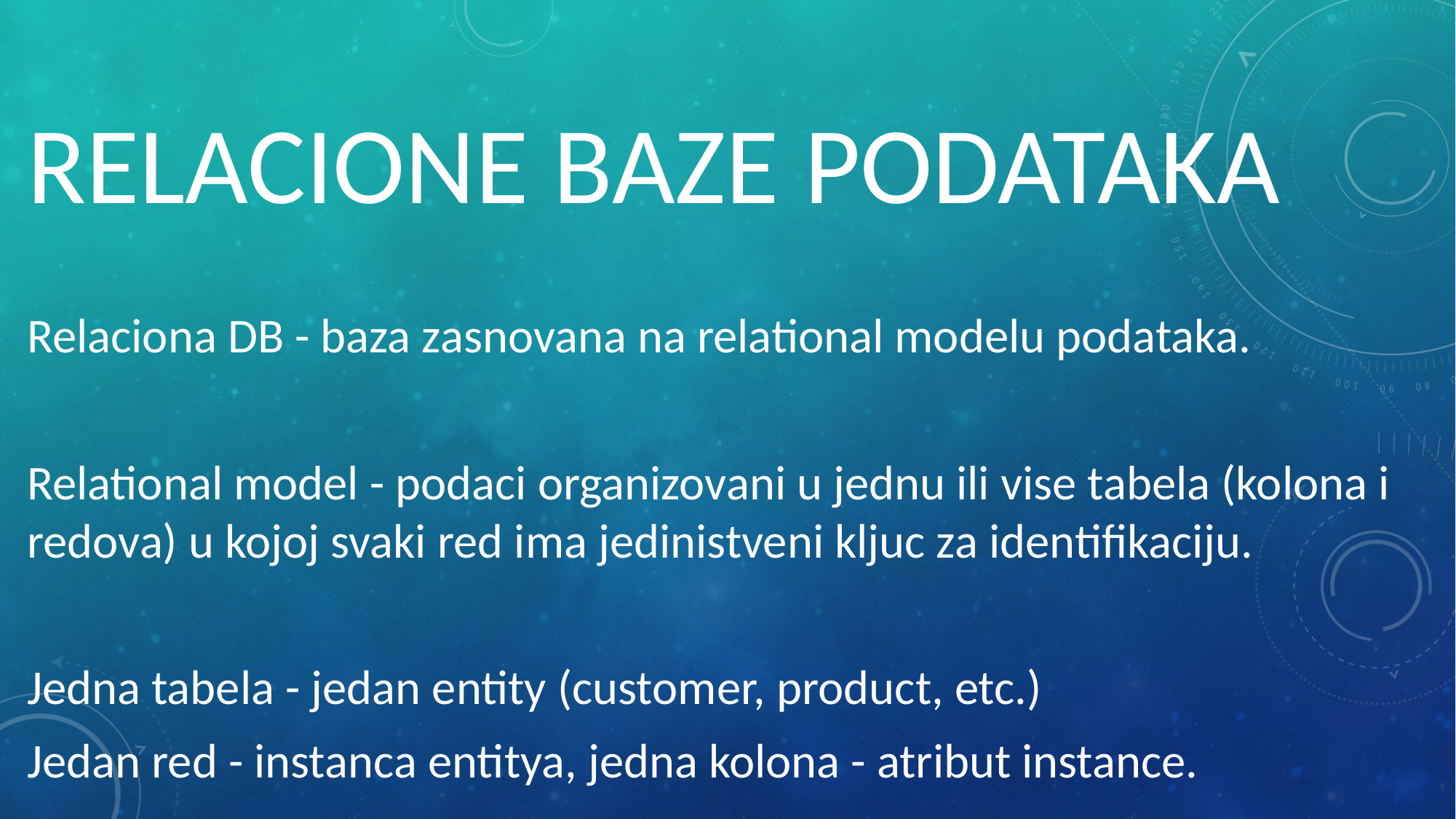

# RELACIONE BAZE PODATAKA
Relaciona DB - baza zasnovana na relational modelu podataka.

Relational model - podaci organizovani u jednu ili vise tabela (kolona i redova) u kojoj svaki red ima jedinistveni kljuc za identifikaciju.

Jedna tabela - jedan entity (customer, product, etc.)
Jedan red - instanca entitya, jedna kolona - atribut instance.